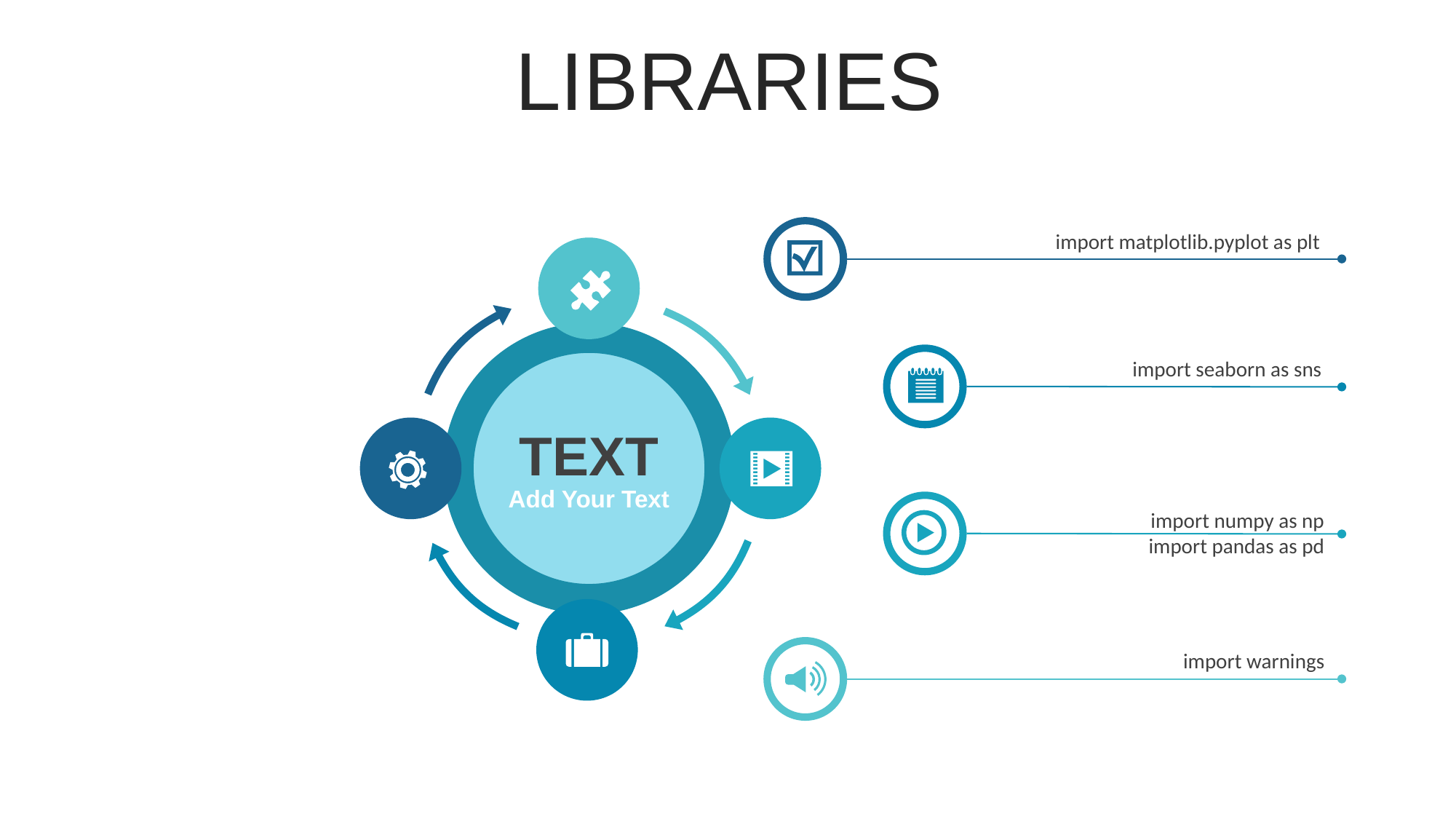

LIBRARIES

import matplotlib.pyplot as plt

import seaborn as sns

TEXT
Add Your Text

import numpy as np
import pandas as pd

import warnings